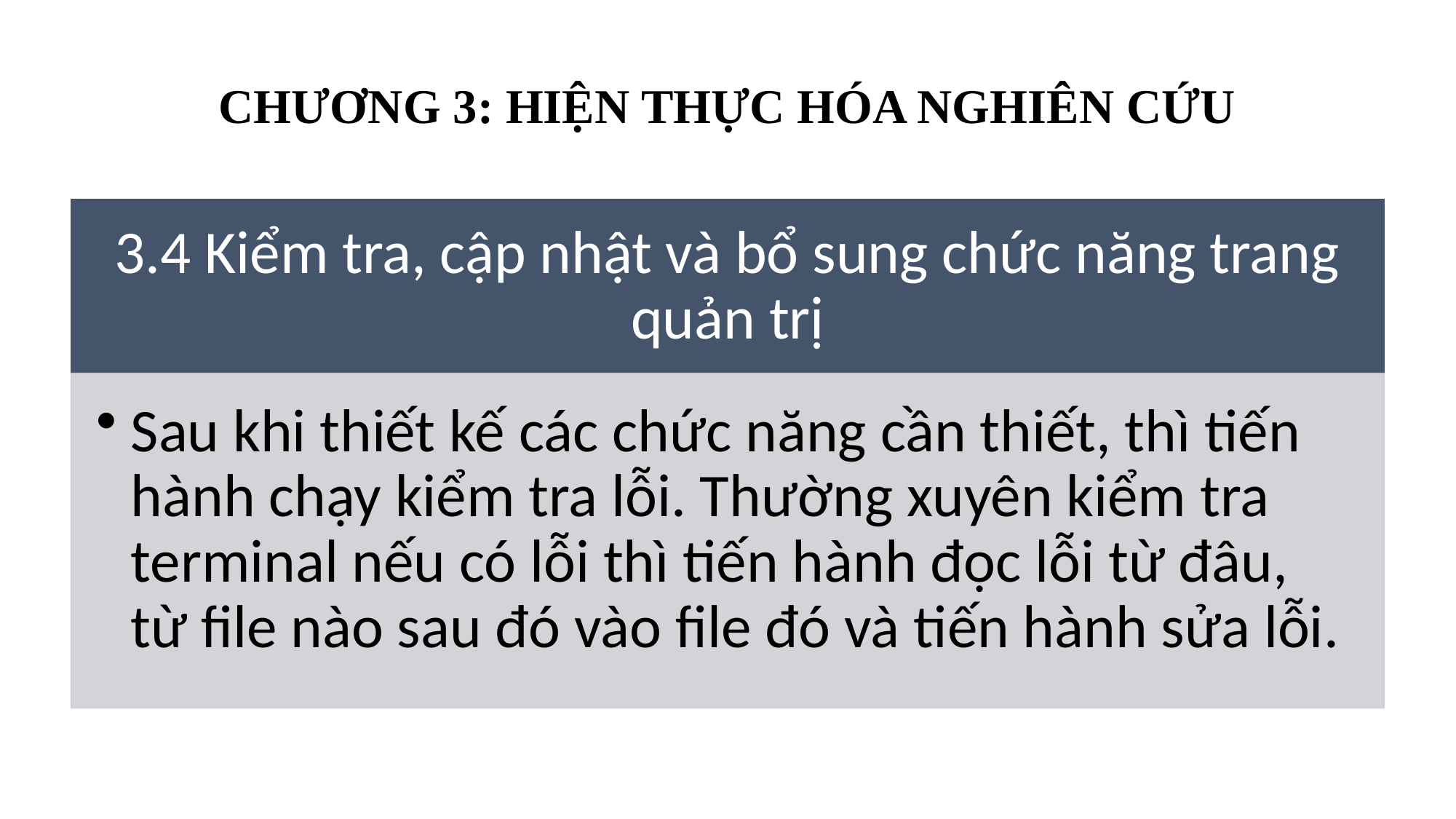

# CHƯƠNG 3: HIỆN THỰC HÓA NGHIÊN CỨU
3.4 Kiểm tra, cập nhật và bổ sung chức năng trang quản trị
Sau khi thiết kế các chức năng cần thiết, thì tiến hành chạy kiểm tra lỗi. Thường xuyên kiểm tra terminal nếu có lỗi thì tiến hành đọc lỗi từ đâu, từ file nào sau đó vào file đó và tiến hành sửa lỗi.